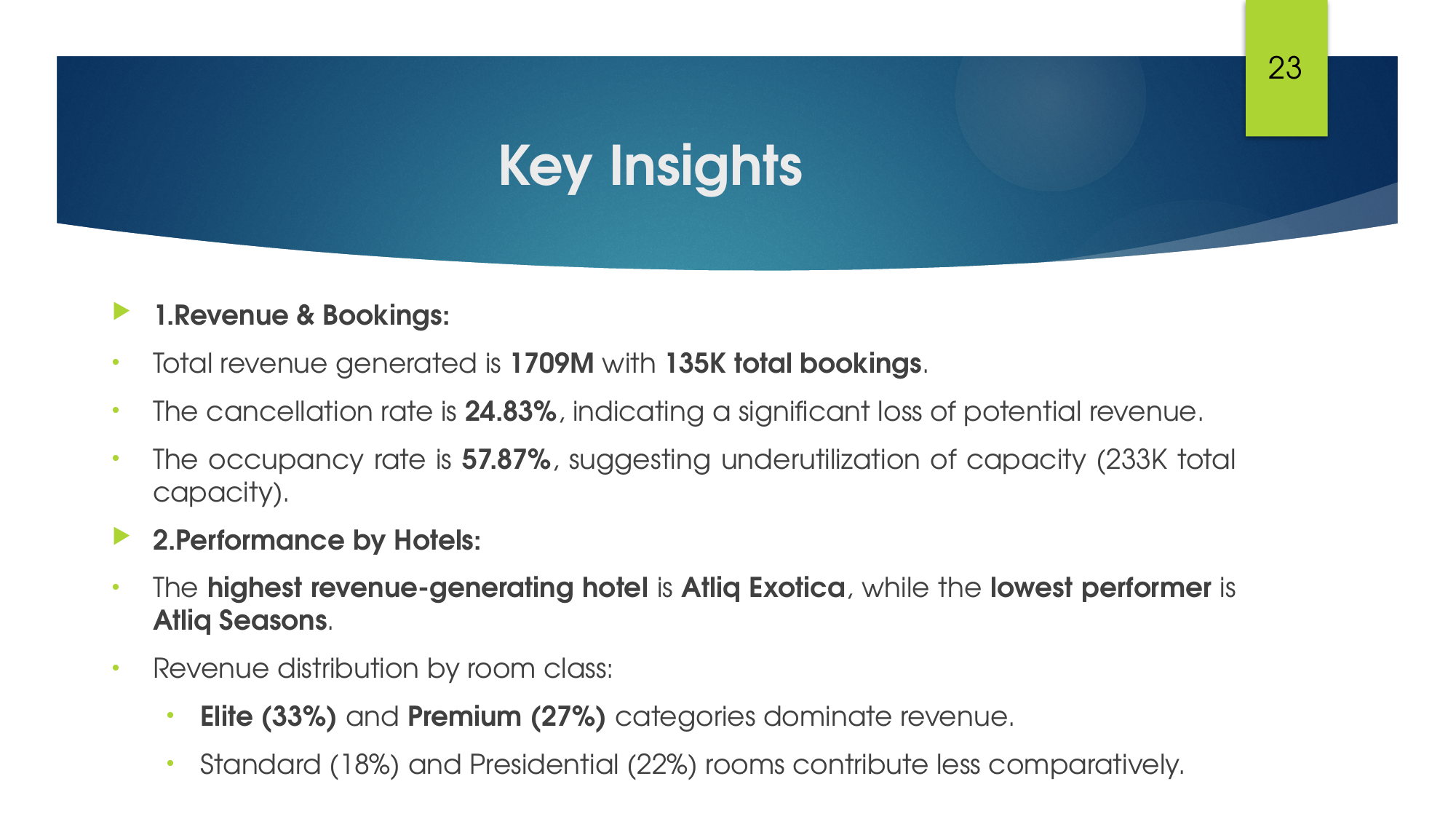

23
# Key Insights
1.Revenue & Bookings:
Total revenue generated is 1709M with 135K total bookings.
The cancellation rate is 24.83%, indicating a significant loss of potential revenue.
The occupancy rate is 57.87%, suggesting underutilization of capacity (233K total capacity).
2.Performance by Hotels:
The highest revenue-generating hotel is Atliq Exotica, while the lowest performer is Atliq Seasons.
Revenue distribution by room class:
Elite (33%) and Premium (27%) categories dominate revenue.
Standard (18%) and Presidential (22%) rooms contribute less comparatively.